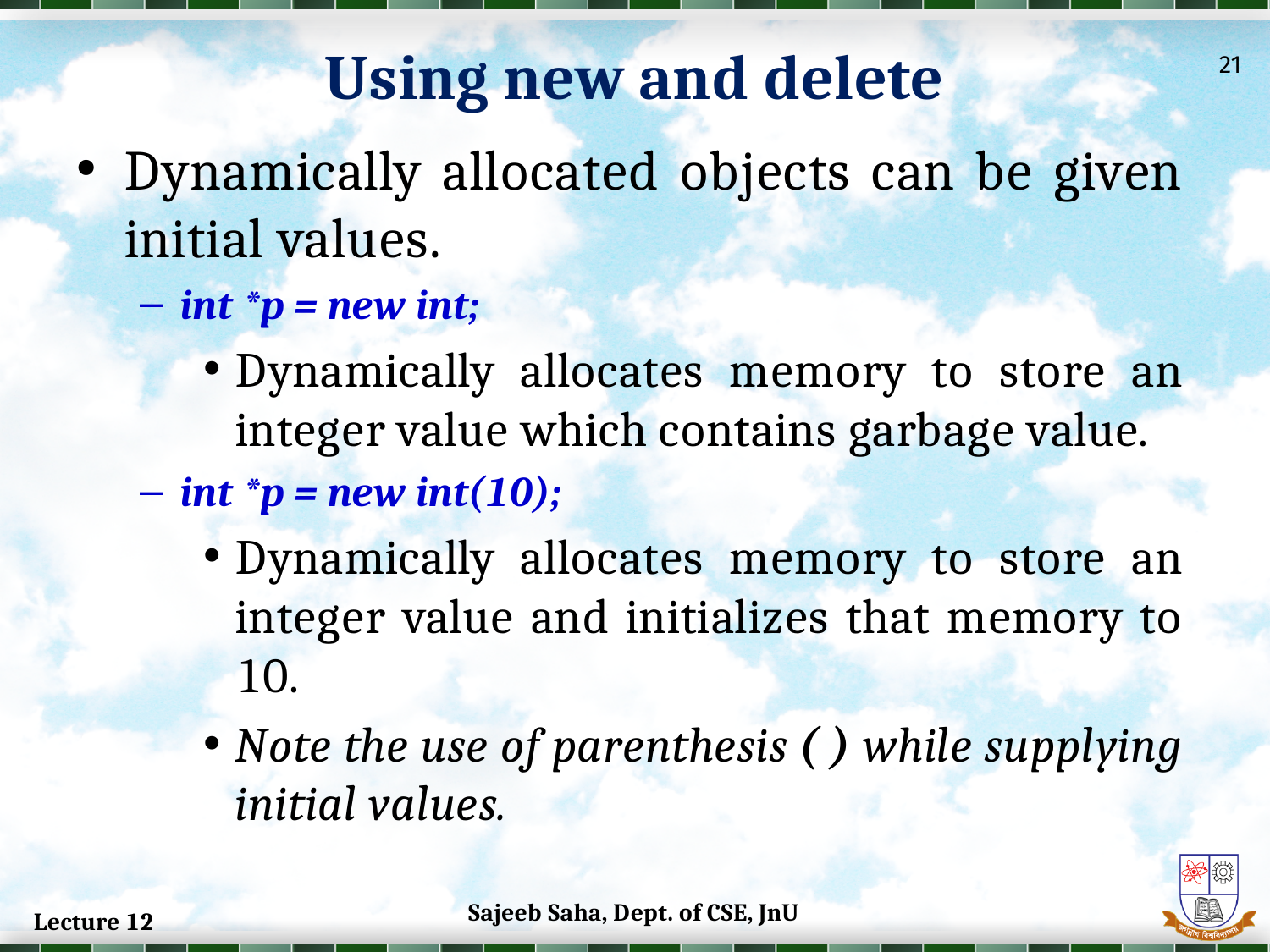

Using new and delete
21
Dynamically allocated objects can be given initial values.
int *p = new int;
Dynamically allocates memory to store an integer value which contains garbage value.
int *p = new int(10);
Dynamically allocates memory to store an integer value and initializes that memory to 10.
Note the use of parenthesis ( ) while supplying initial values.
Sajeeb Saha, Dept. of CSE, JnU